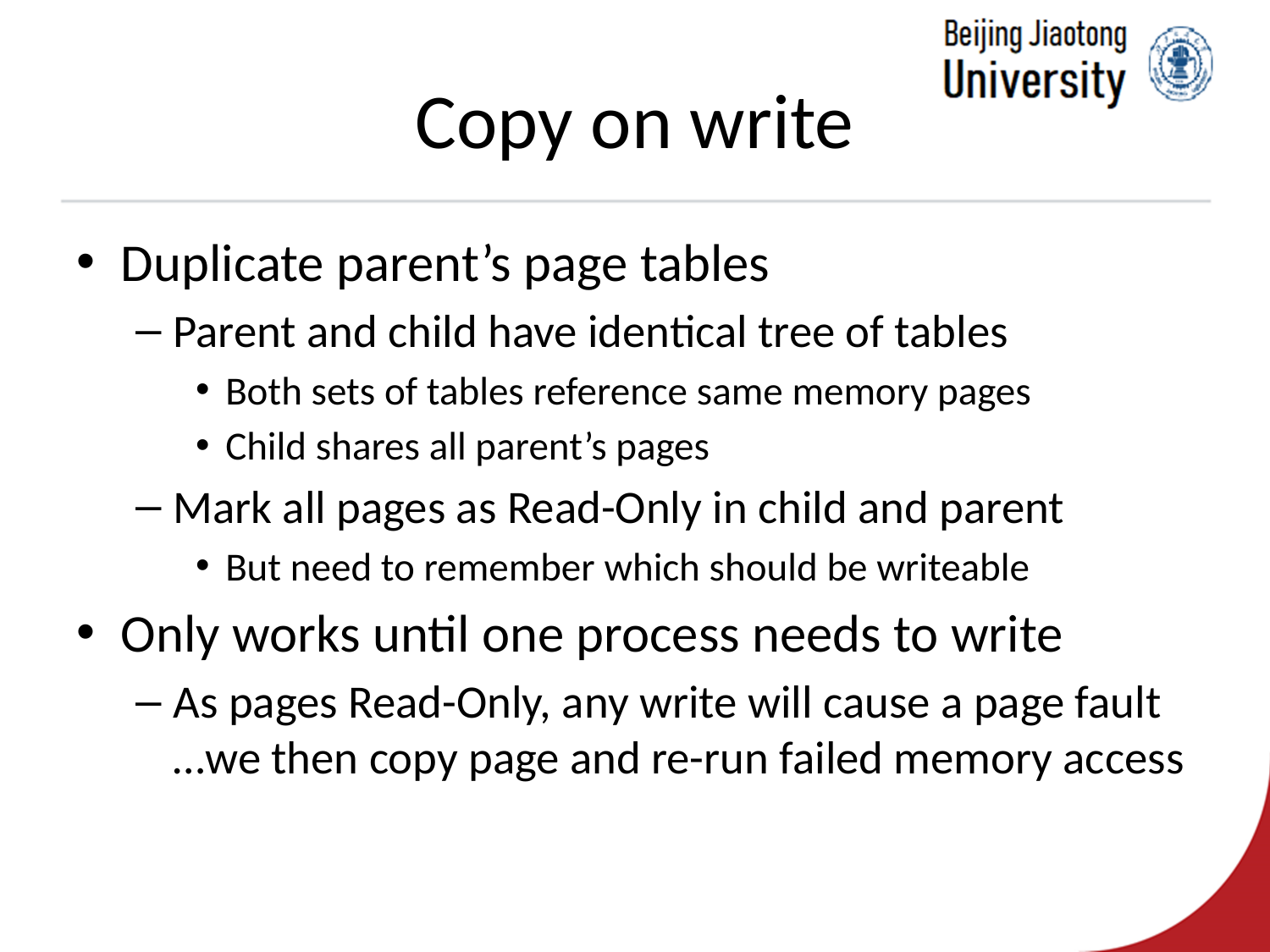

# Copy on write
Duplicate parent’s page tables
Parent and child have identical tree of tables
Both sets of tables reference same memory pages
Child shares all parent’s pages
Mark all pages as Read-Only in child and parent
But need to remember which should be writeable
Only works until one process needs to write
As pages Read-Only, any write will cause a page fault …we then copy page and re-run failed memory access